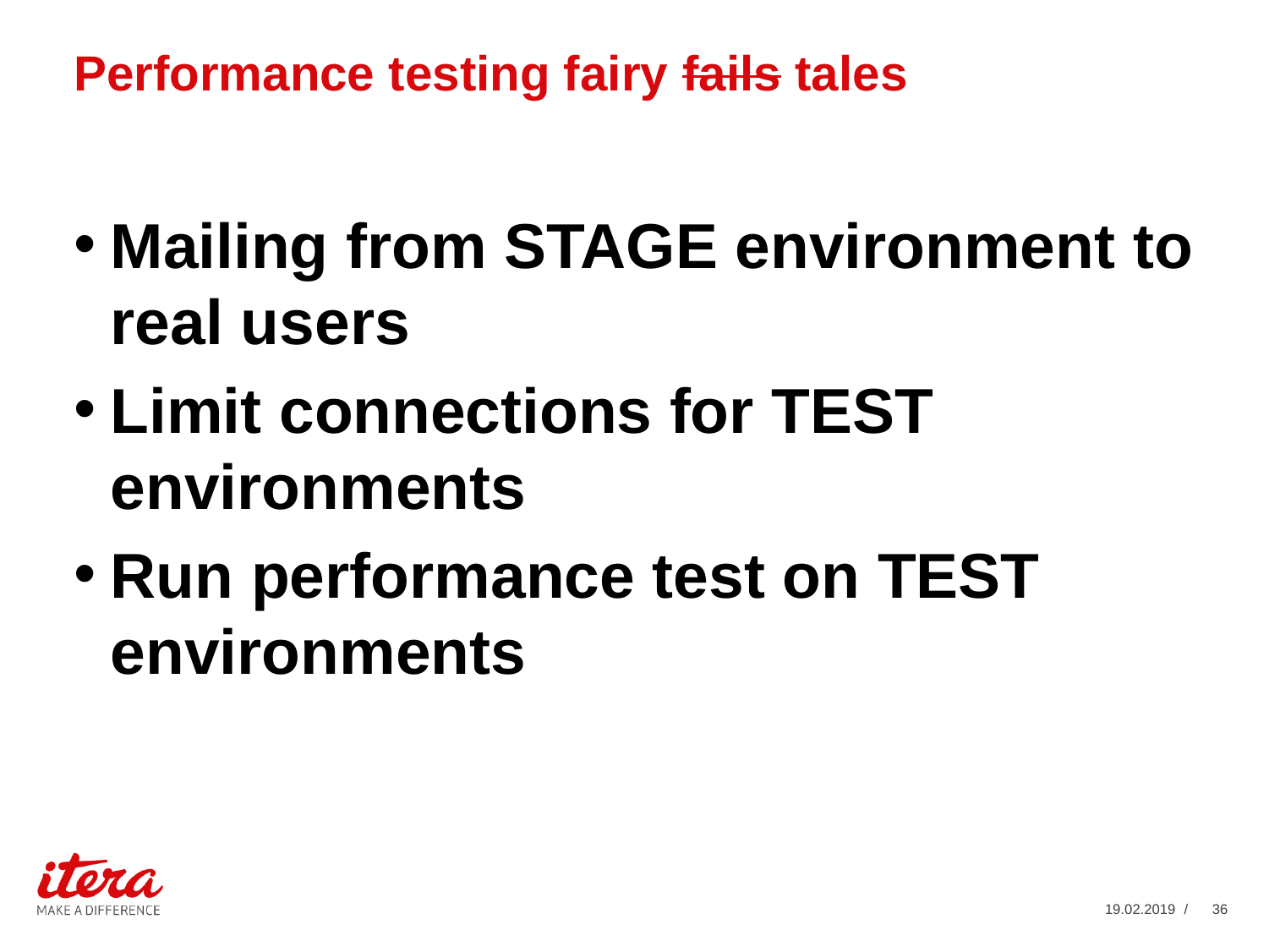

# Performance testing fairy fails tales
Mailing from STAGE environment to real users
Limit connections for TEST environments
Run performance test on TEST environments
19.02.2019
/      36